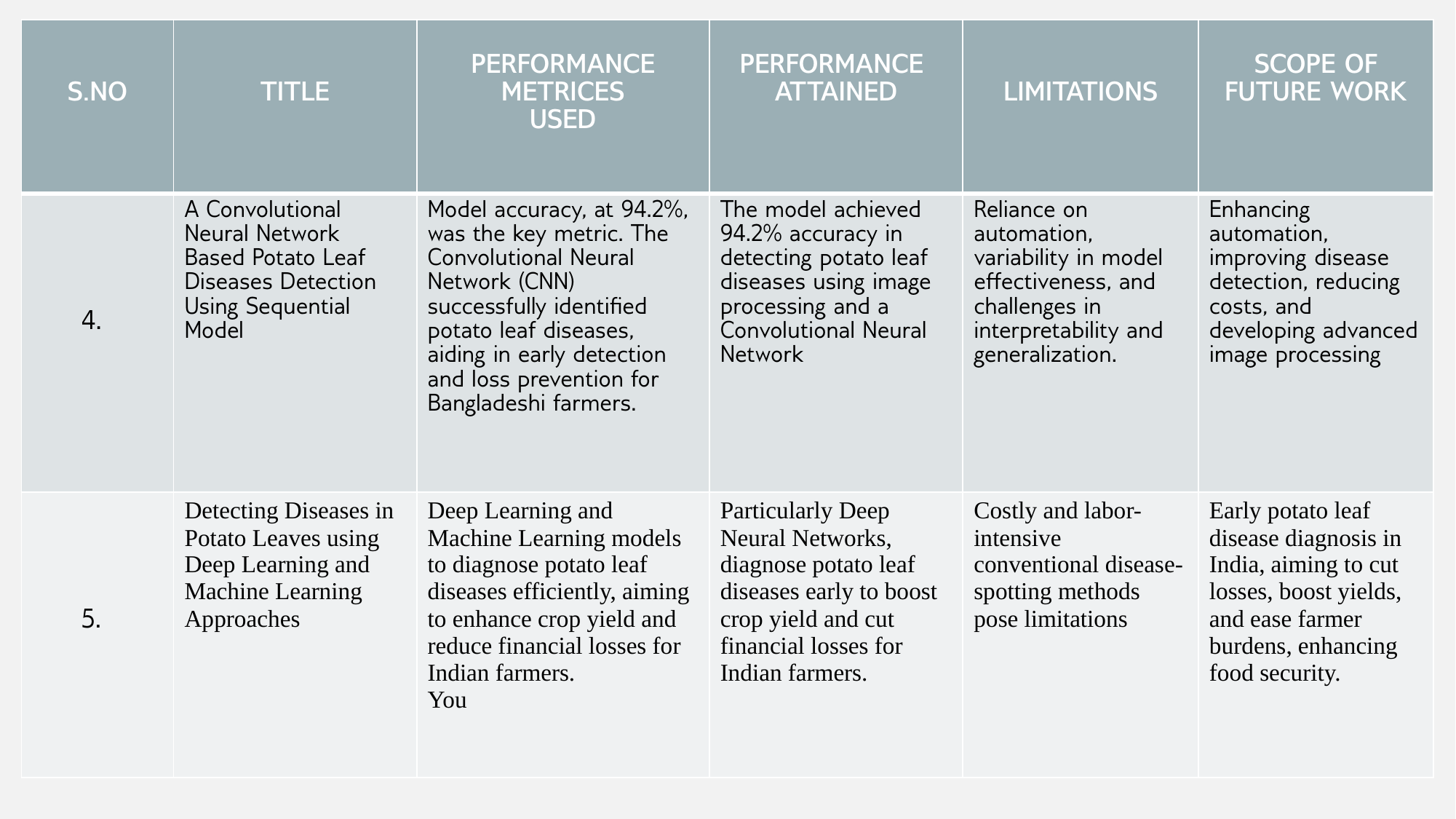

| S.NO | TITLE | PERFORMANCE METRICES USED | PERFORMANCE ATTAINED | LIMITATIONS | SCOPE OF FUTURE WORK |
| --- | --- | --- | --- | --- | --- |
| 4. | A Convolutional Neural Network Based Potato Leaf Diseases Detection Using Sequential Model | Model accuracy, at 94.2%, was the key metric. The Convolutional Neural Network (CNN) successfully identified potato leaf diseases, aiding in early detection and loss prevention for Bangladeshi farmers. | The model achieved 94.2% accuracy in detecting potato leaf diseases using image processing and a Convolutional Neural Network | Reliance on automation, variability in model effectiveness, and challenges in interpretability and generalization. | Enhancing automation, improving disease detection, reducing costs, and developing advanced image processing |
| 5. | Detecting Diseases in Potato Leaves using Deep Learning and Machine Learning Approaches | Deep Learning and Machine Learning models to diagnose potato leaf diseases efficiently, aiming to enhance crop yield and reduce financial losses for Indian farmers. You | Particularly Deep Neural Networks, diagnose potato leaf diseases early to boost crop yield and cut financial losses for Indian farmers. | Costly and labor-intensive conventional disease-spotting methods pose limitations | Early potato leaf disease diagnosis in India, aiming to cut losses, boost yields, and ease farmer burdens, enhancing food security. |